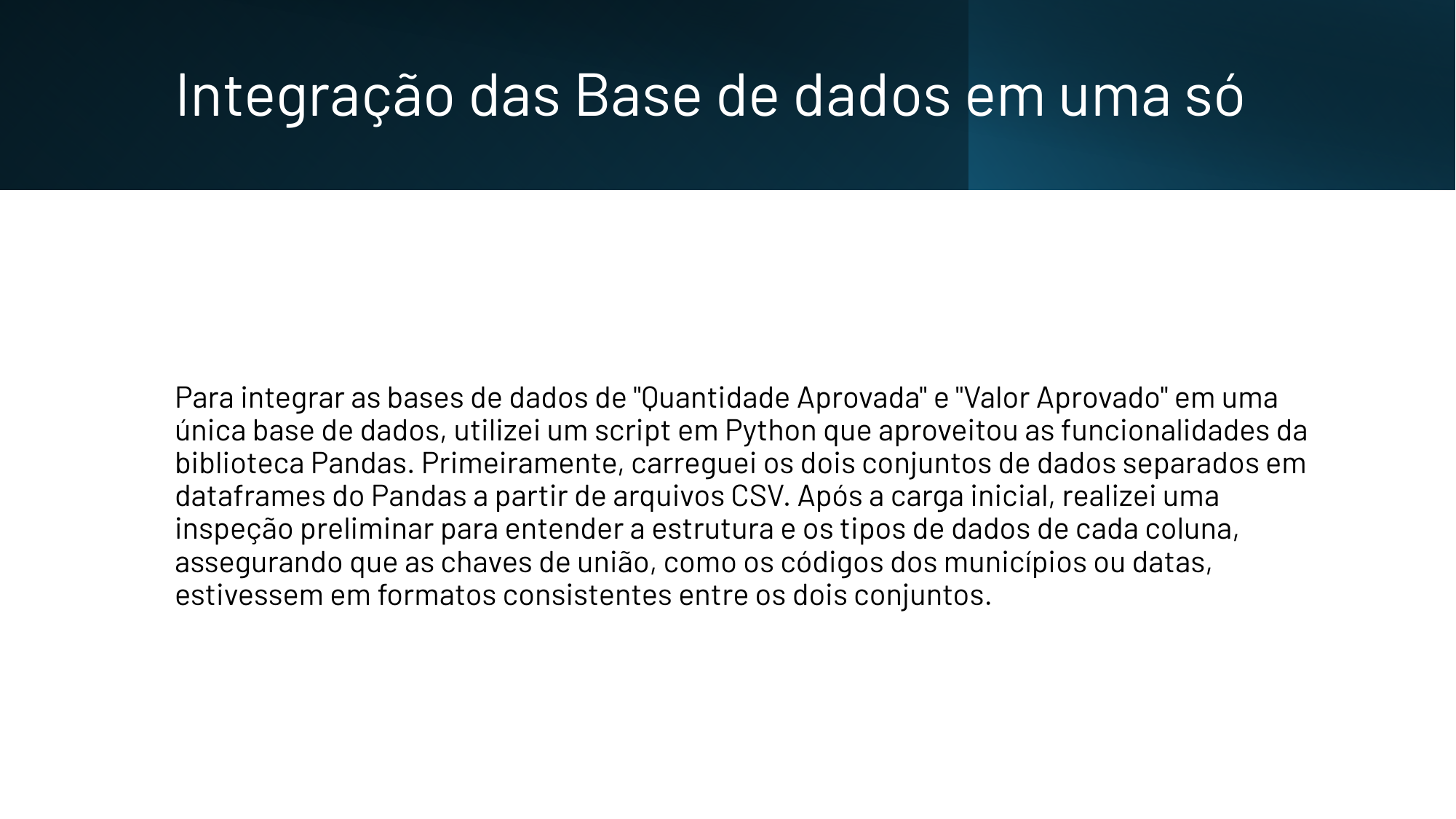

# Integração das Base de dados em uma só
Para integrar as bases de dados de "Quantidade Aprovada" e "Valor Aprovado" em uma única base de dados, utilizei um script em Python que aproveitou as funcionalidades da biblioteca Pandas. Primeiramente, carreguei os dois conjuntos de dados separados em dataframes do Pandas a partir de arquivos CSV. Após a carga inicial, realizei uma inspeção preliminar para entender a estrutura e os tipos de dados de cada coluna, assegurando que as chaves de união, como os códigos dos municípios ou datas, estivessem em formatos consistentes entre os dois conjuntos.